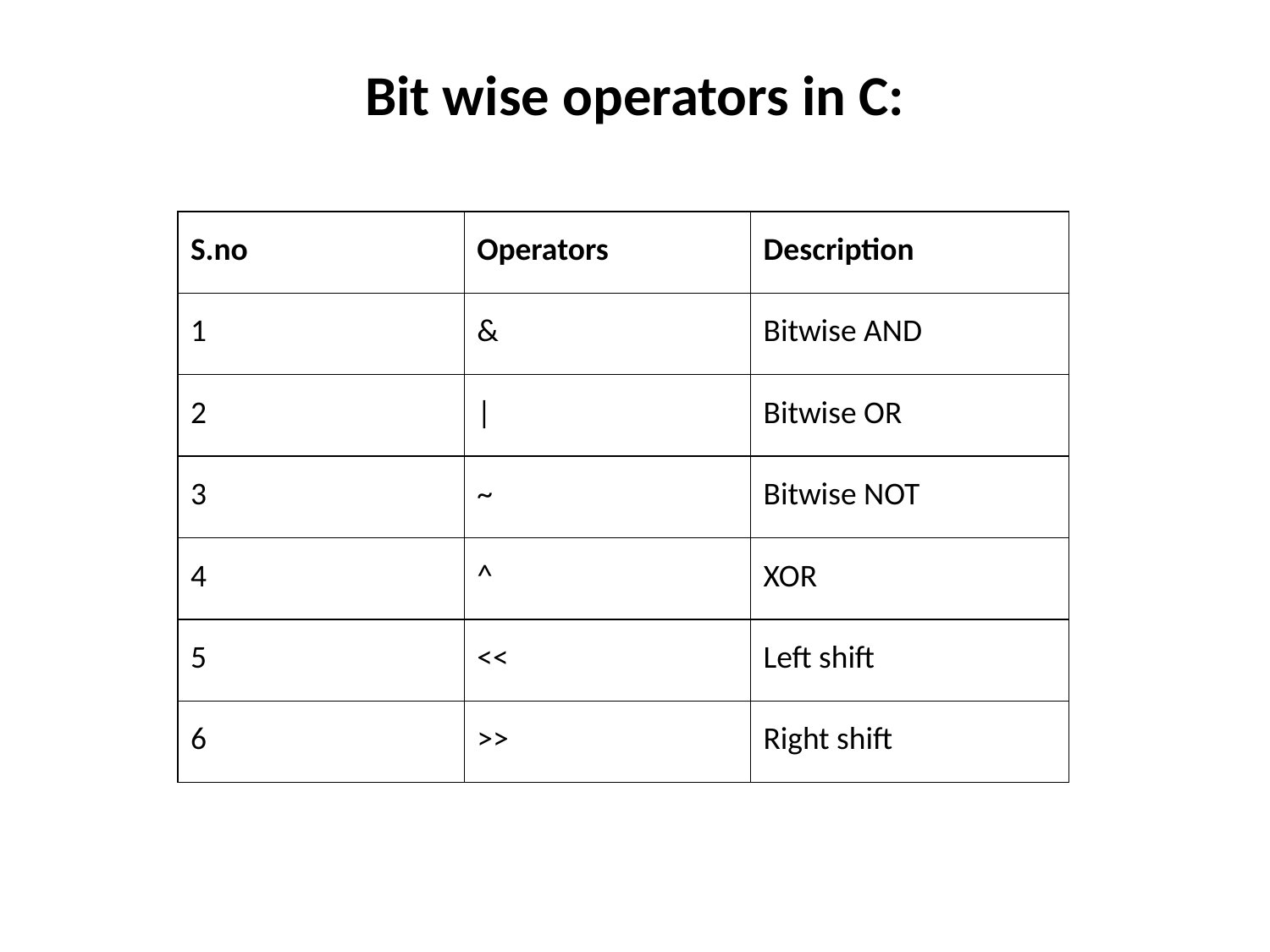

# Bit wise operators in C:
| S.no | Operators | Description |
| --- | --- | --- |
| 1 | & | Bitwise AND |
| 2 | | | Bitwise OR |
| 3 | ~ | Bitwise NOT |
| 4 | ^ | XOR |
| 5 | << | Left shift |
| 6 | >> | Right shift |